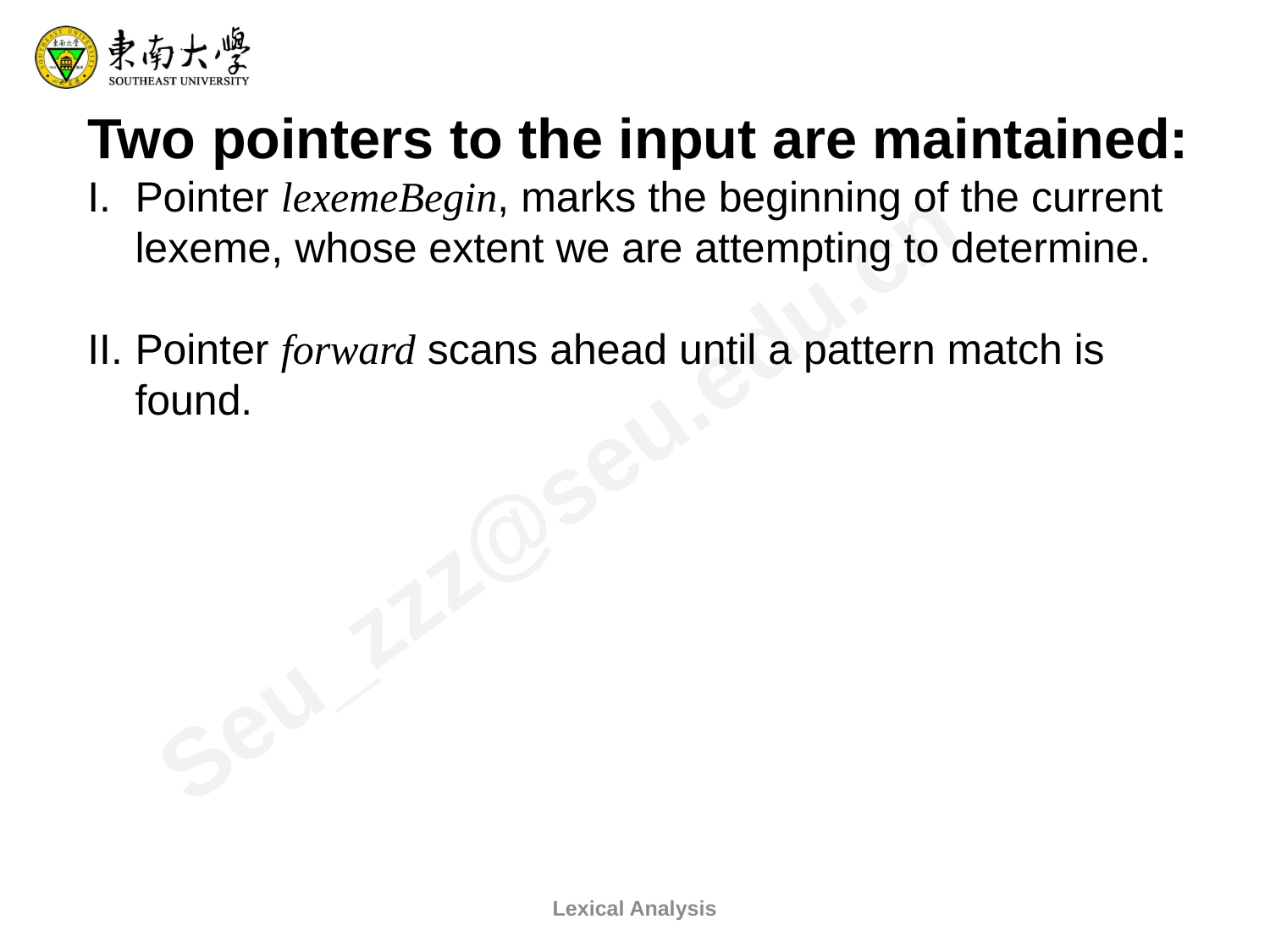

Two pointers to the input are maintained:
Pointer lexemeBegin, marks the beginning of the current lexeme, whose extent we are attempting to determine.

Pointer forward scans ahead until a pattern match is found.

Lexical Analysis
17